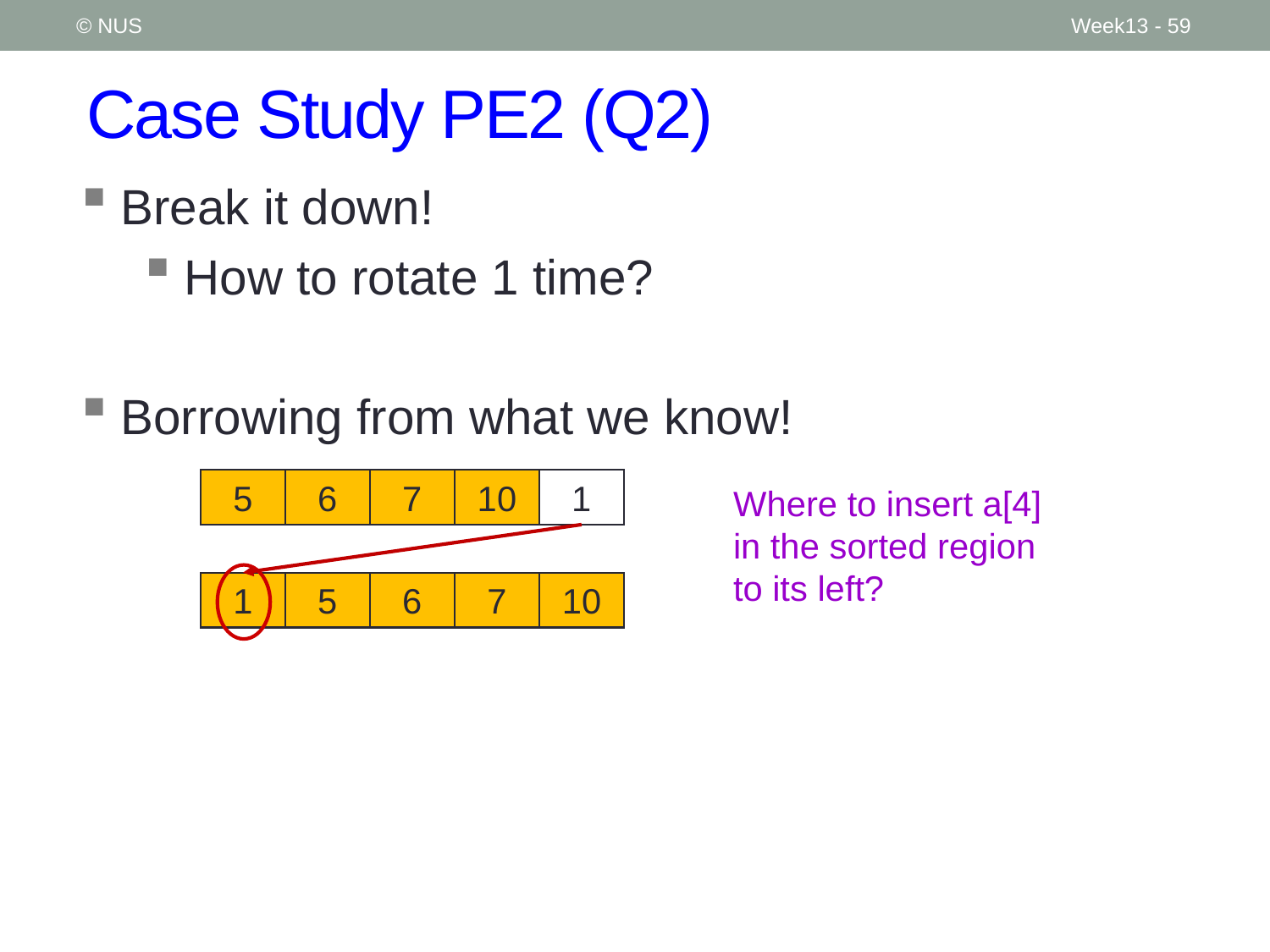

© NUS
Week13 - 59
# Case Study PE2 (Q2)

Break it down!
How to rotate 1 time?

Borrowing from what we know!
5
6
7
10
1
Where to insert a[4] in the sorted region to its left?

1
5
6
7
10